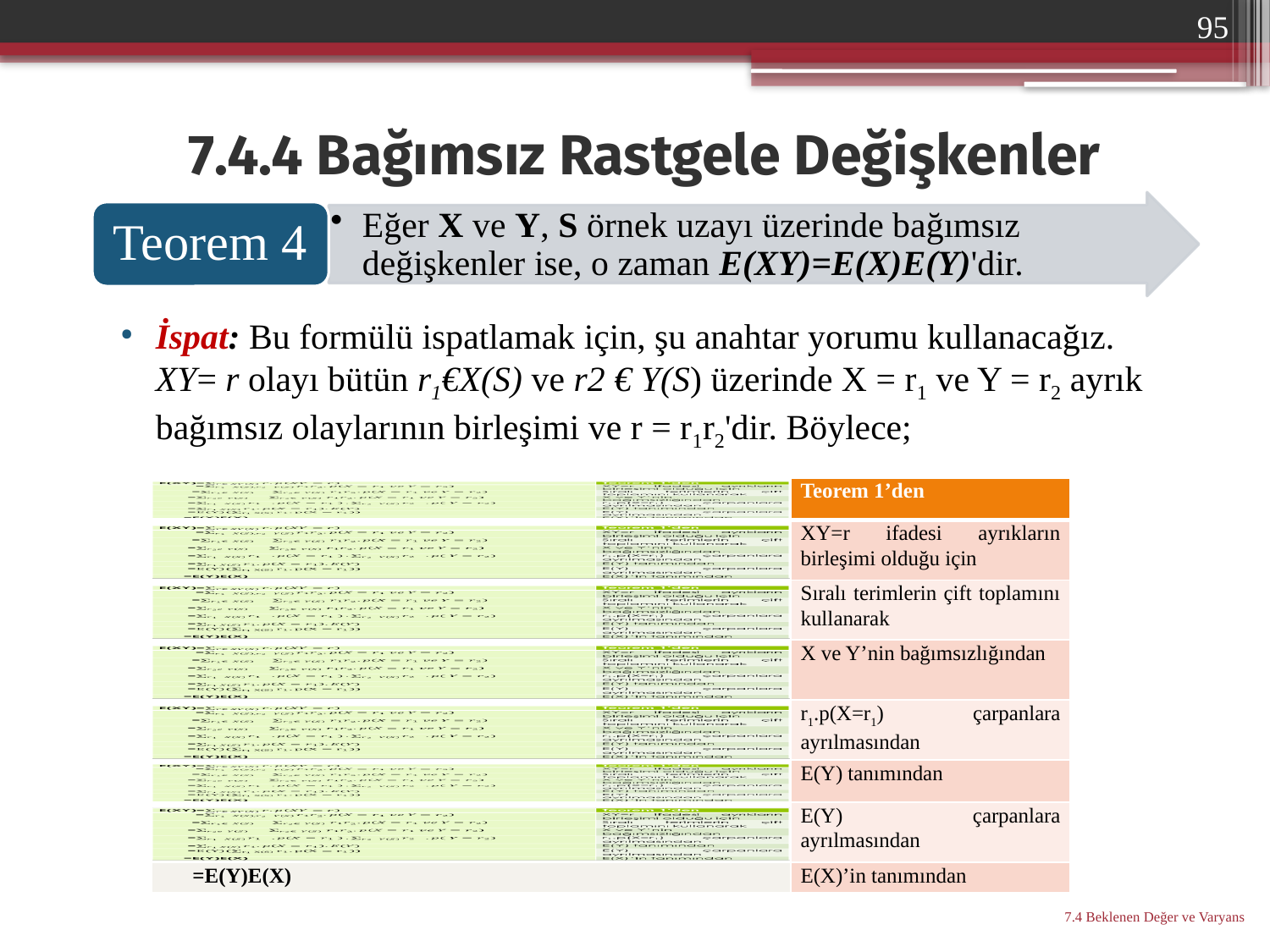

95
# 7.4.4 Bağımsız Rastgele Değişkenler
Eğer X ve Y, S örnek uzayı üzerinde bağımsız değişkenler ise, o zaman E(XY)=E(X)E(Y)'dir.
Teorem 4
İspat: Bu formülü ispatlamak için, şu anahtar yorumu kullanacağız. XY= r olayı bütün r1€X(S) ve r2 € Y(S) üzerinde X = r1 ve Y = r2 ayrık bağımsız olaylarının birleşimi ve r = r1r2'dir. Böylece;

|  | Teorem 1’den |
| --- | --- |
|  | XY=r ifadesi ayrıkların birleşimi olduğu için |
|  | Sıralı terimlerin çift toplamını kullanarak |
|  | X ve Y’nin bağımsızlığından |
|  | r1.p(X=r1) çarpanlara ayrılmasından |
|  | E(Y) tanımından |
|  | E(Y) çarpanlara ayrılmasından |
| =E(Y)E(X) | E(X)’in tanımından |
7.4 Beklenen Değer ve Varyans